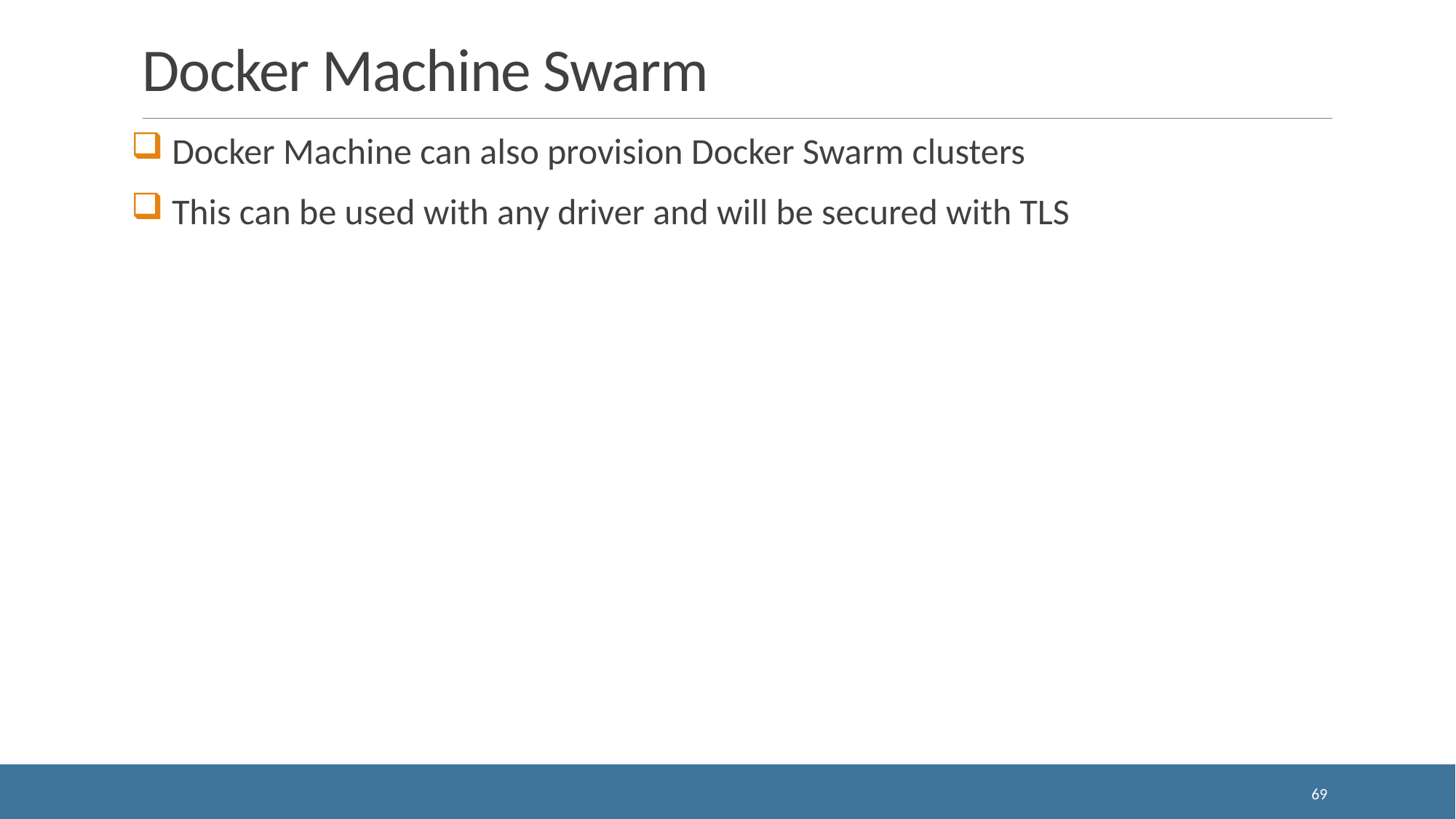

# Docker Machine Swarm
 Docker Machine can also provision Docker Swarm clusters
 This can be used with any driver and will be secured with TLS

69